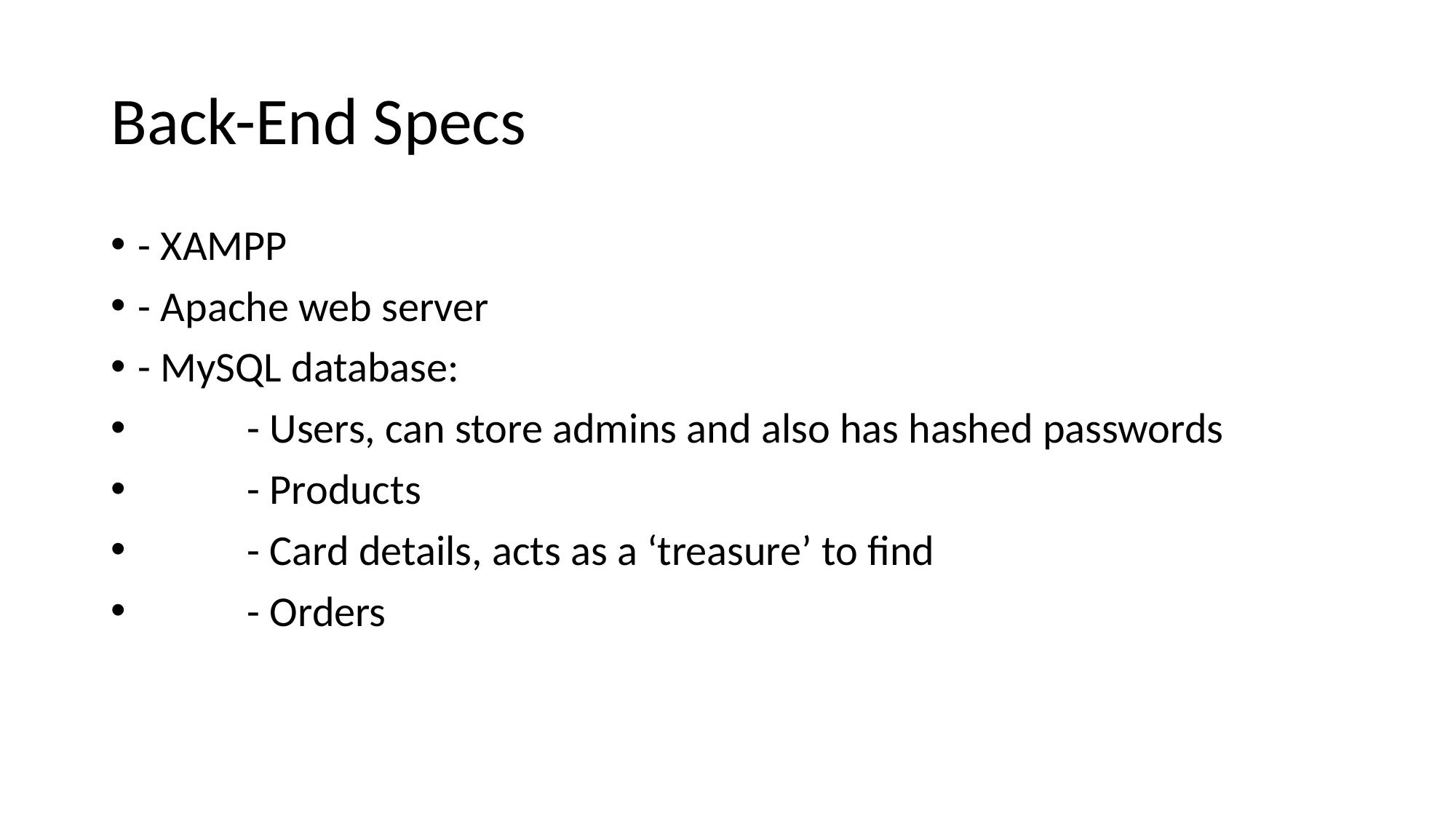

# Back-End Specs
- XAMPP
- Apache web server
- MySQL database:
	- Users, can store admins and also has hashed passwords
	- Products
	- Card details, acts as a ‘treasure’ to find
	- Orders